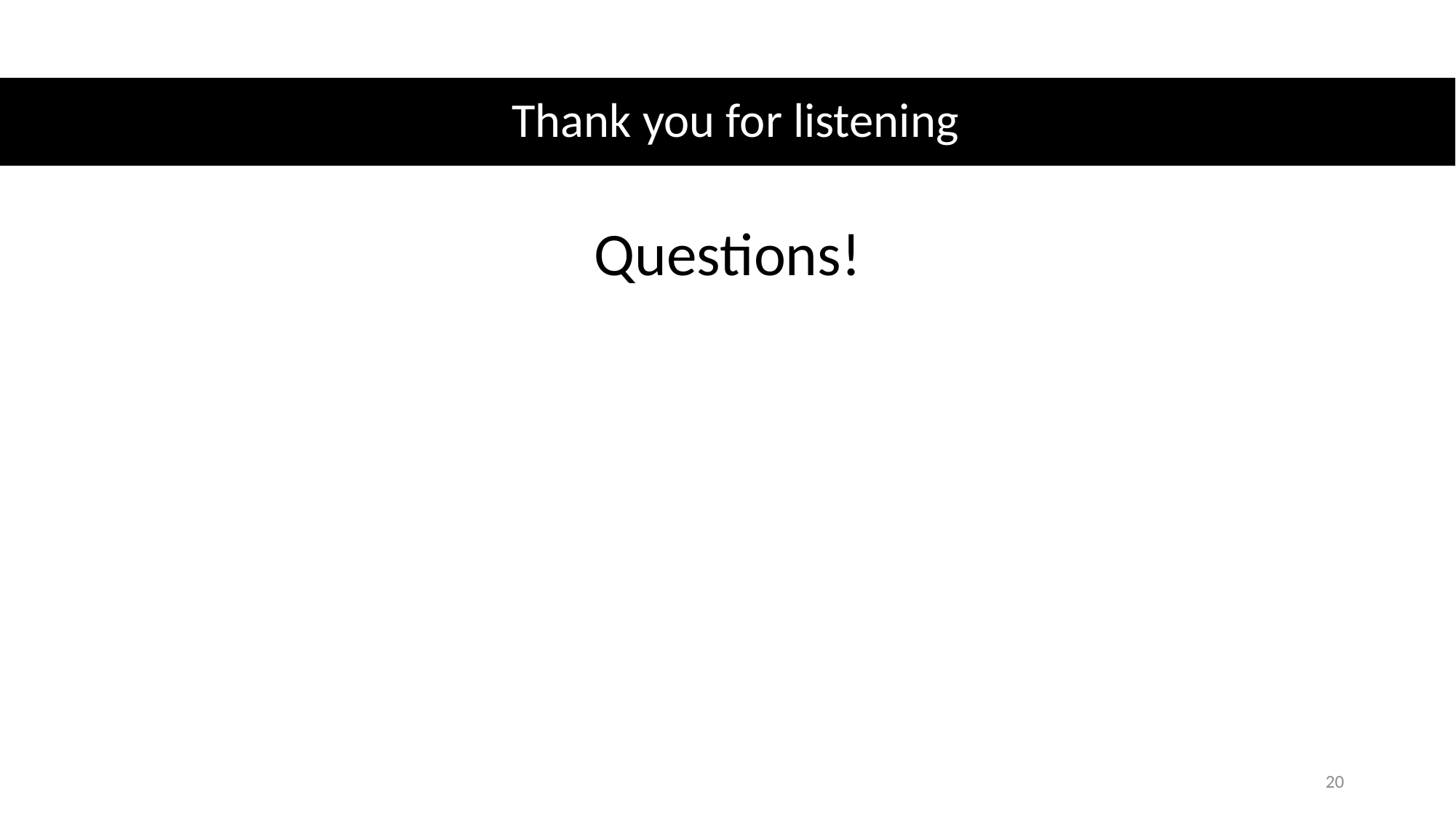

# Thank you for listening

Questions!
20